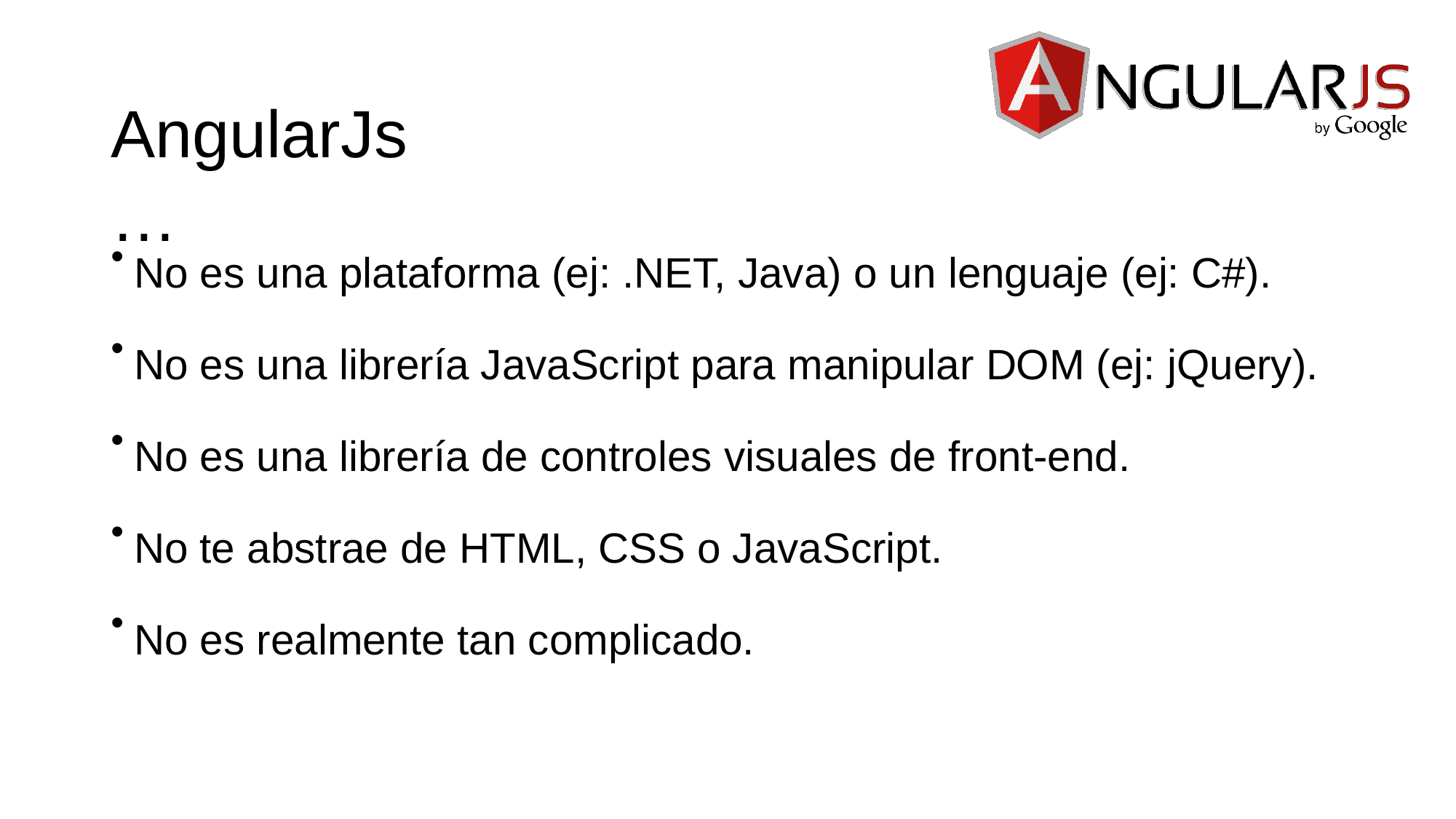

AngularJs…
• No es una plataforma (ej: .NET, Java) o un lenguaje (ej: C#).
• No es una librería JavaScript para manipular DOM (ej: jQuery).
• No es una librería de controles visuales de front-end.
• No te abstrae de HTML, CSS o JavaScript.
• No es realmente tan complicado.